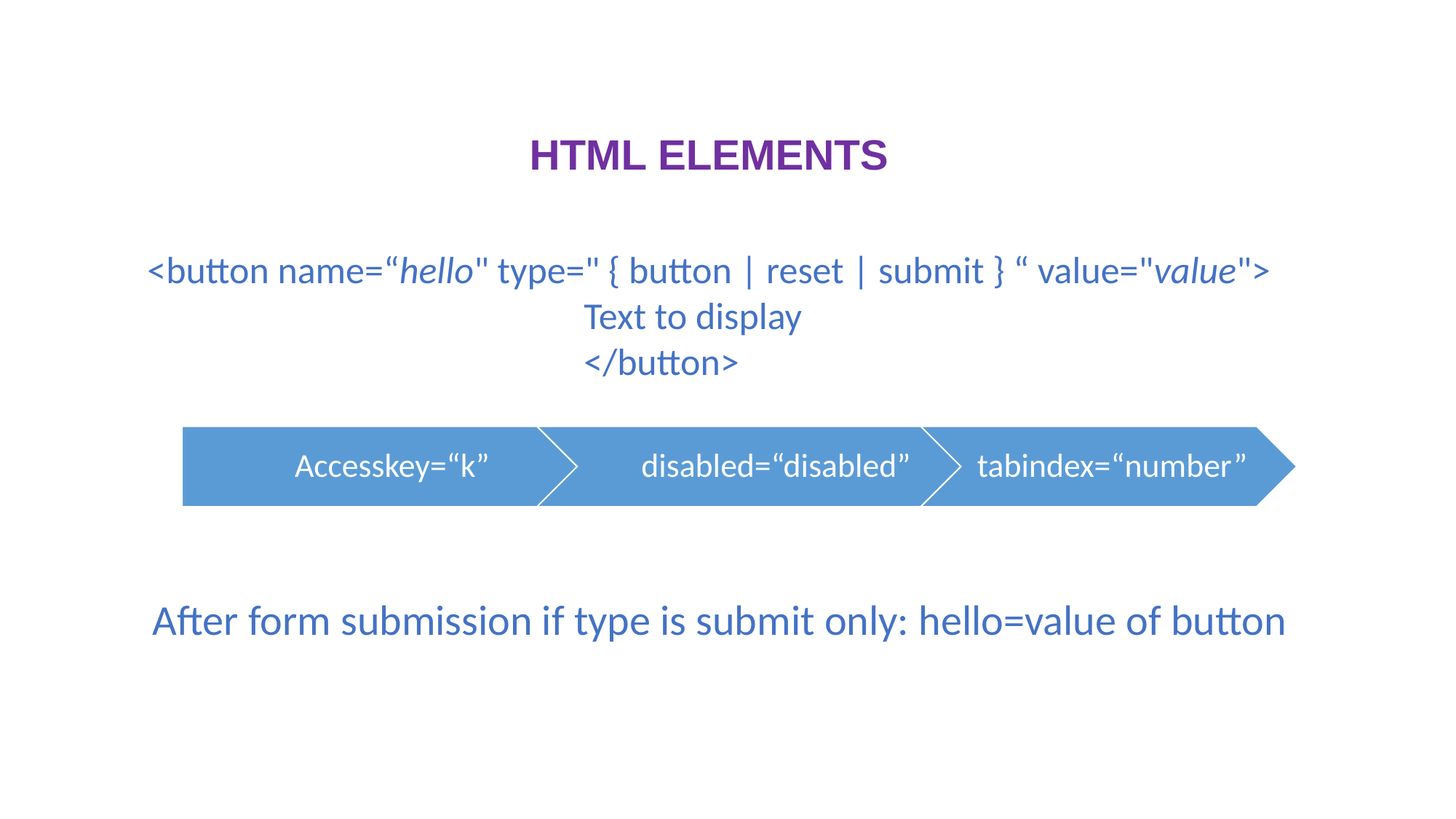

HTML ELEMENTS
	<button name=“hello" type=" { button | reset | submit } “ value="value">
					Text to display
					</button>
Accesskey=“k”
disabled=“disabled”
tabindex=“number”
After form submission if type is submit only: hello=value of button